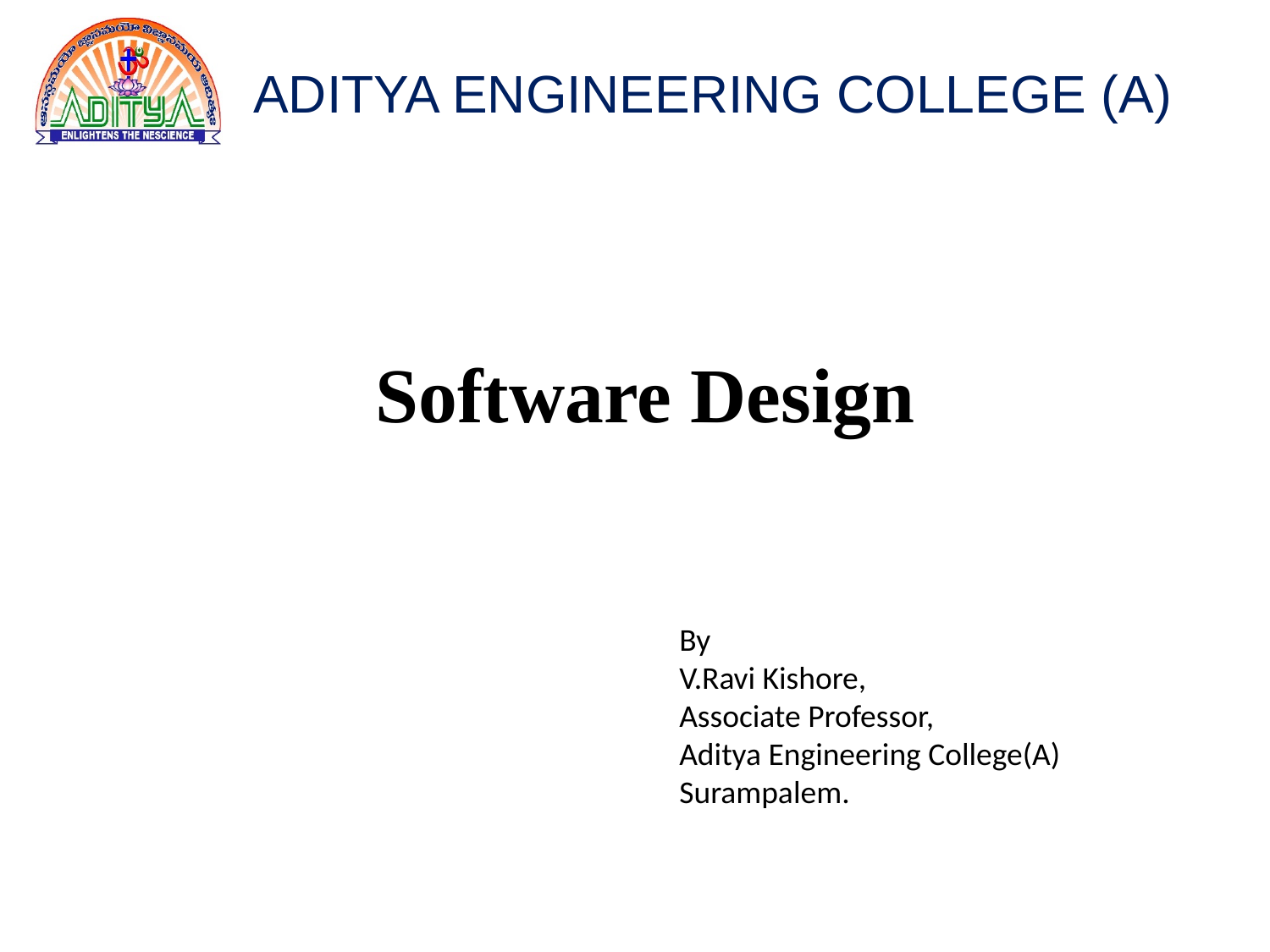

Software Design
By
V.Ravi Kishore,
Associate Professor,
Aditya Engineering College(A)
Surampalem.